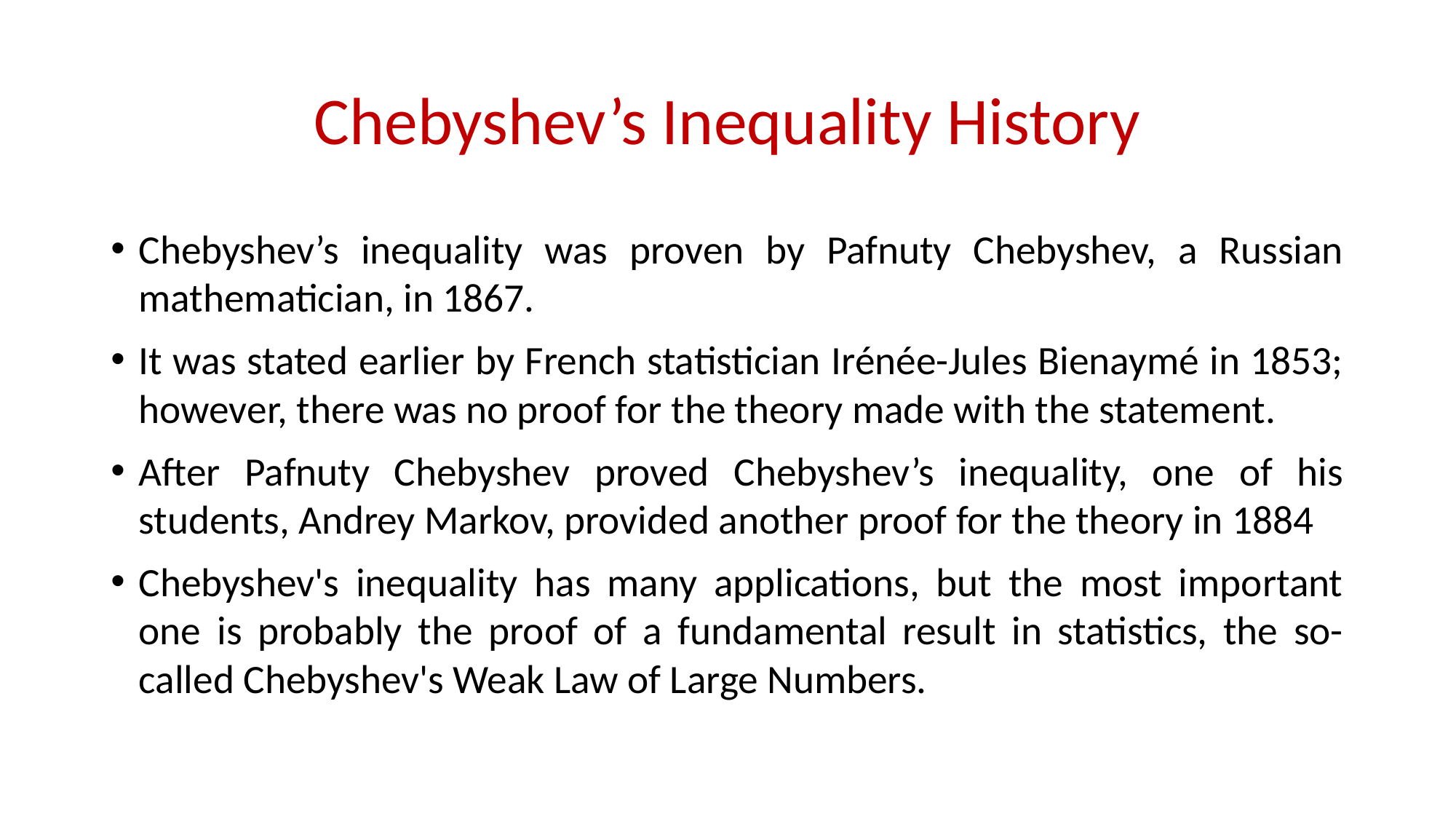

# Chebyshev’s Inequality History
Chebyshev’s inequality was proven by Pafnuty Chebyshev, a Russian mathematician, in 1867.
It was stated earlier by French statistician Irénée-Jules Bienaymé in 1853; however, there was no proof for the theory made with the statement.
After Pafnuty Chebyshev proved Chebyshev’s inequality, one of his students, Andrey Markov, provided another proof for the theory in 1884
Chebyshev's inequality has many applications, but the most important one is probably the proof of a fundamental result in statistics, the so-called Chebyshev's Weak Law of Large Numbers.